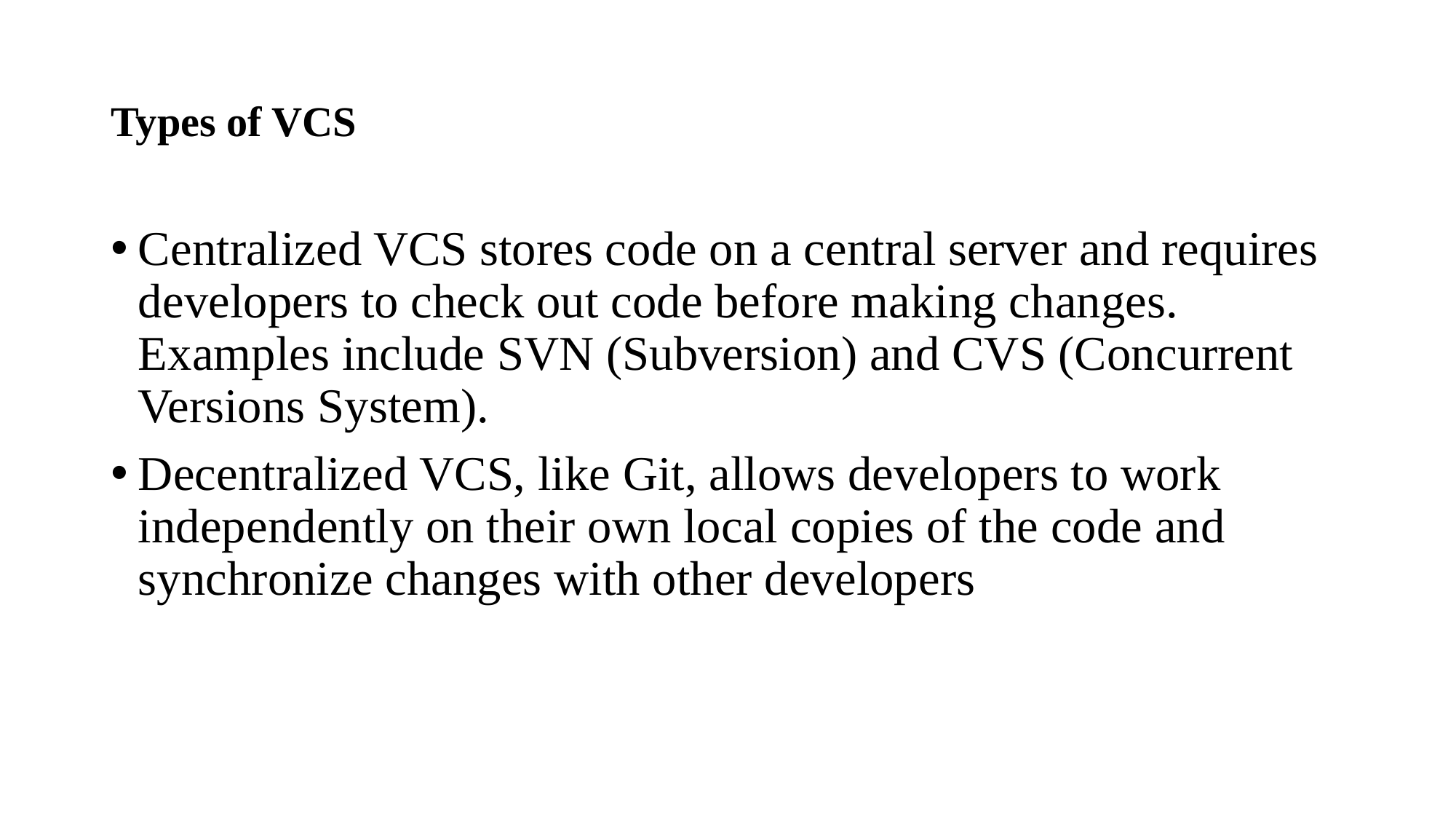

# Types of VCS
Centralized VCS stores code on a central server and requires developers to check out code before making changes. Examples include SVN (Subversion) and CVS (Concurrent Versions System).
Decentralized VCS, like Git, allows developers to work independently on their own local copies of the code and synchronize changes with other developers